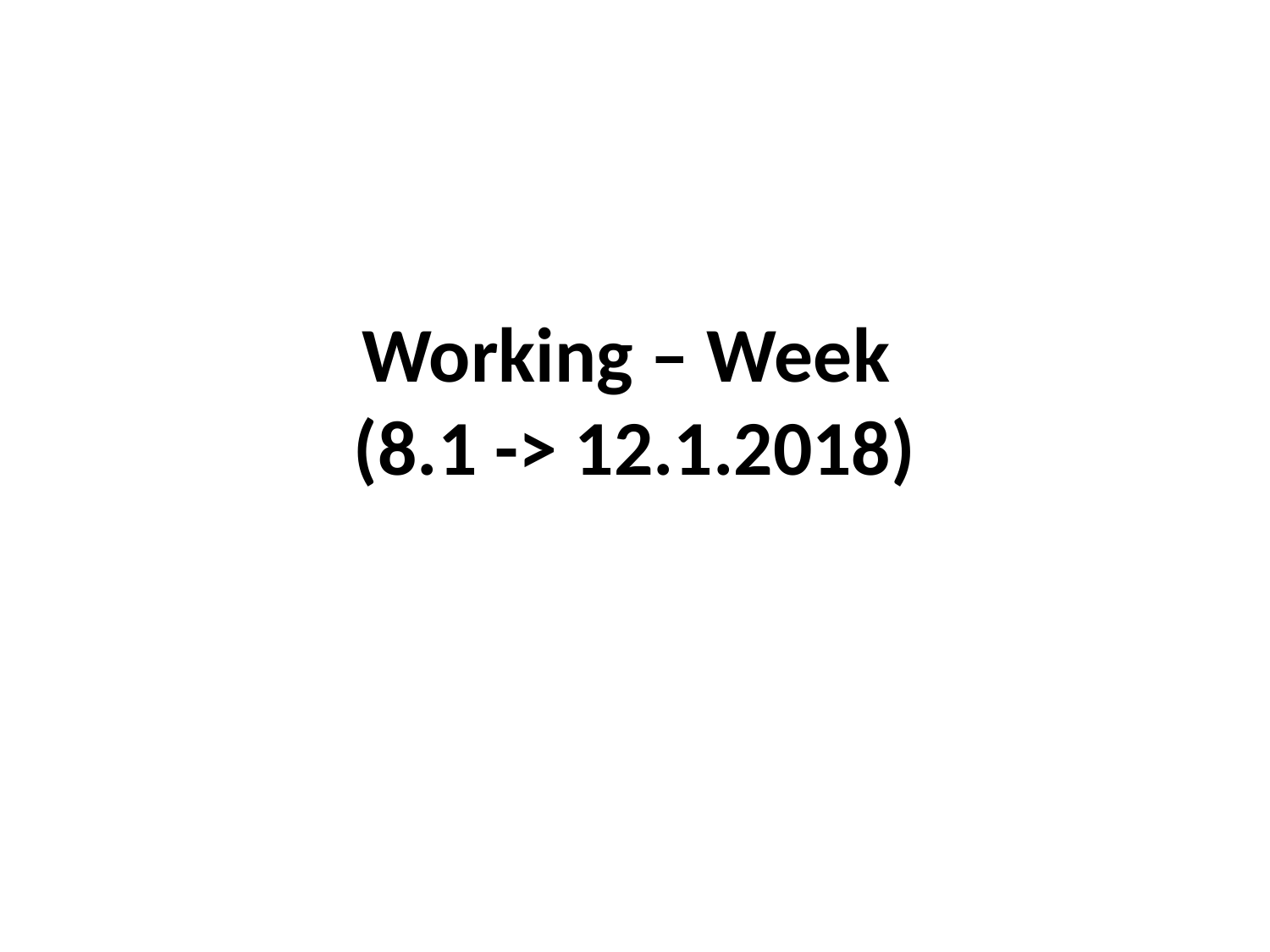

# Working – Week (8.1 -> 12.1.2018)